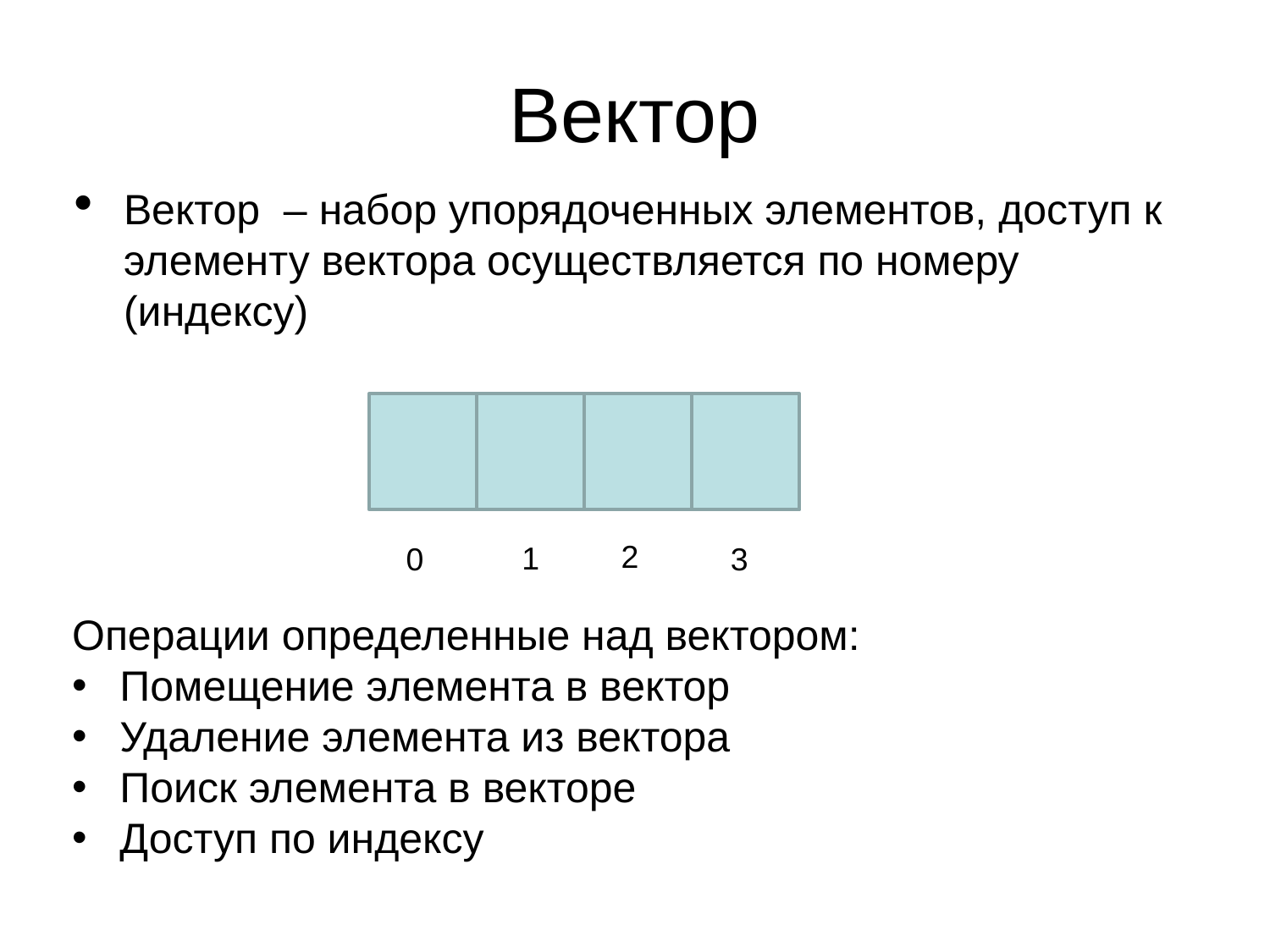

# Вектор
Вектор  – набор упорядоченных элементов, доступ к элементу вектора осуществляется по номеру (индексу)

2
1
3
0
Операции определенные над вектором:
Помещение элемента в вектор
Удаление элемента из вектора
Поиск элемента в векторе
Доступ по индексу